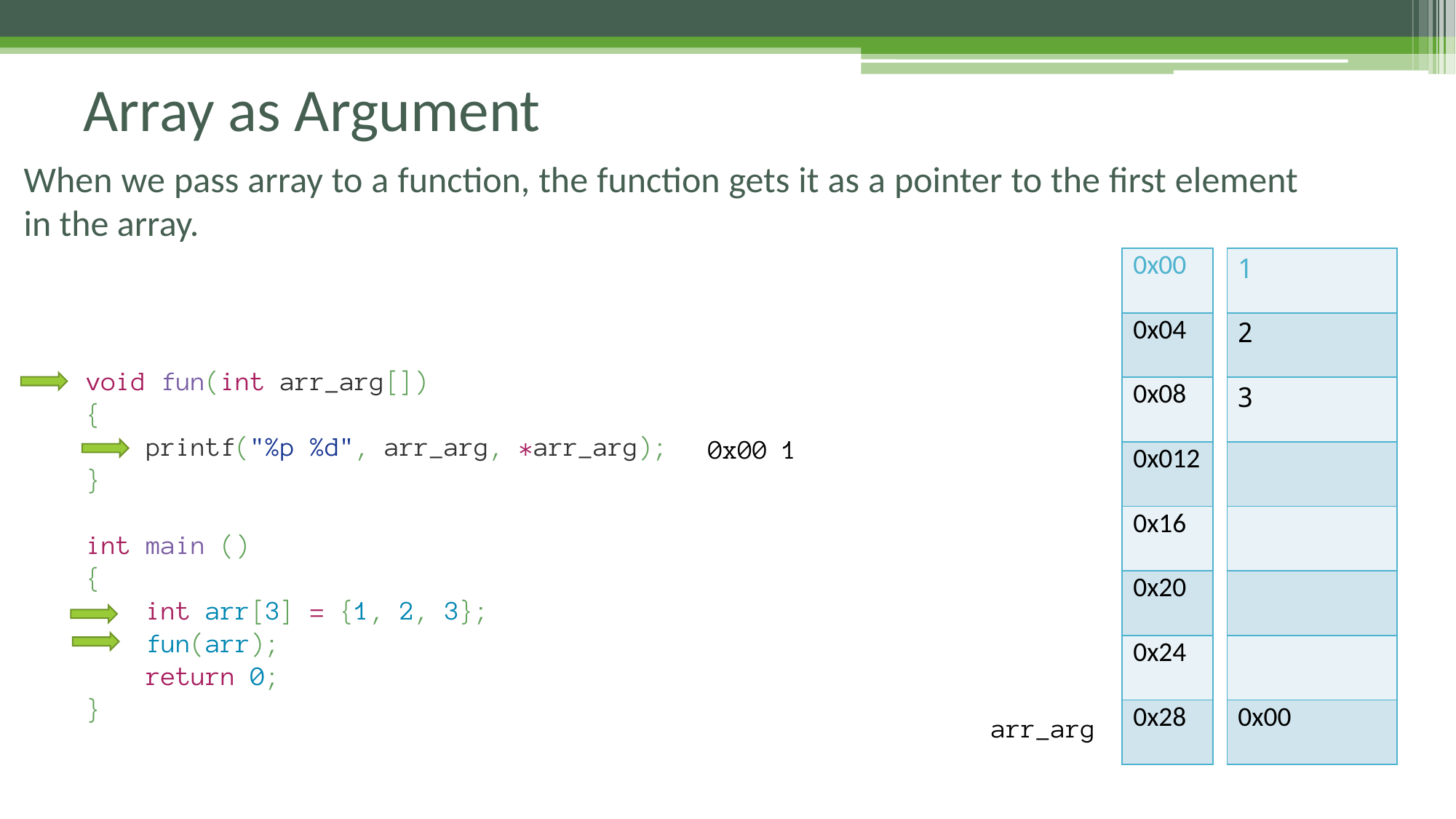

# Array as Argument
When we pass array to a function, the function gets it as a pointer to the first element in the array.
| 0x00 |
| --- |
| 0x04 |
| 0x08 |
| 0x012 |
| 0x16 |
| 0x20 |
| 0x24 |
| 0x28 |
| 1 |
| --- |
| 2 |
| 3 |
|  |
|  |
|  |
|  |
| 0x00 |
| 1 |
| --- |
| 2 |
| 3 |
|  |
|  |
|  |
|  |
|  |
|  |
| --- |
|  |
|  |
|  |
|  |
|  |
|  |
|  |
void fun(int arr_arg[])
{
    printf("%p %d", arr_arg, *arr_arg);
}
int main ()
{
    int arr[3] = {1, 2, 3};
    fun(arr);
    return 0;
}

0x00 1

arr_arg